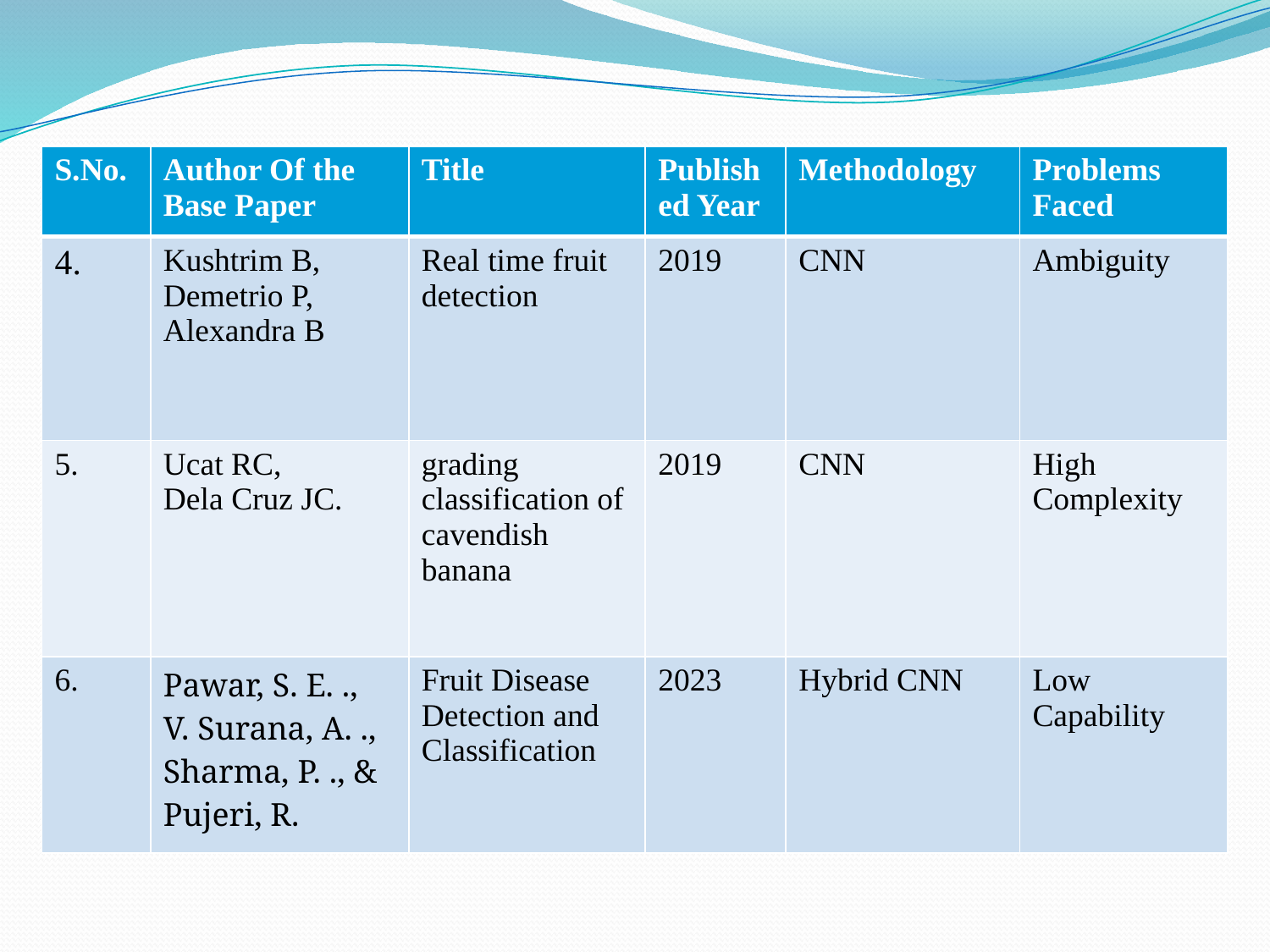

| S.No. | Author Of the Base Paper | Title | Published Year | Methodology | Problems Faced |
| --- | --- | --- | --- | --- | --- |
| 4. | Kushtrim B, Demetrio P, Alexandra B | Real time fruit detection | 2019 | CNN | Ambiguity |
| 5. | Ucat RC, Dela Cruz JC. | grading classification of cavendish banana | 2019 | CNN | High Complexity |
| 6. | Pawar, S. E. ., V. Surana, A. ., Sharma, P. ., & Pujeri, R. | Fruit Disease Detection and Classification | 2023 | Hybrid CNN | Low Capability |